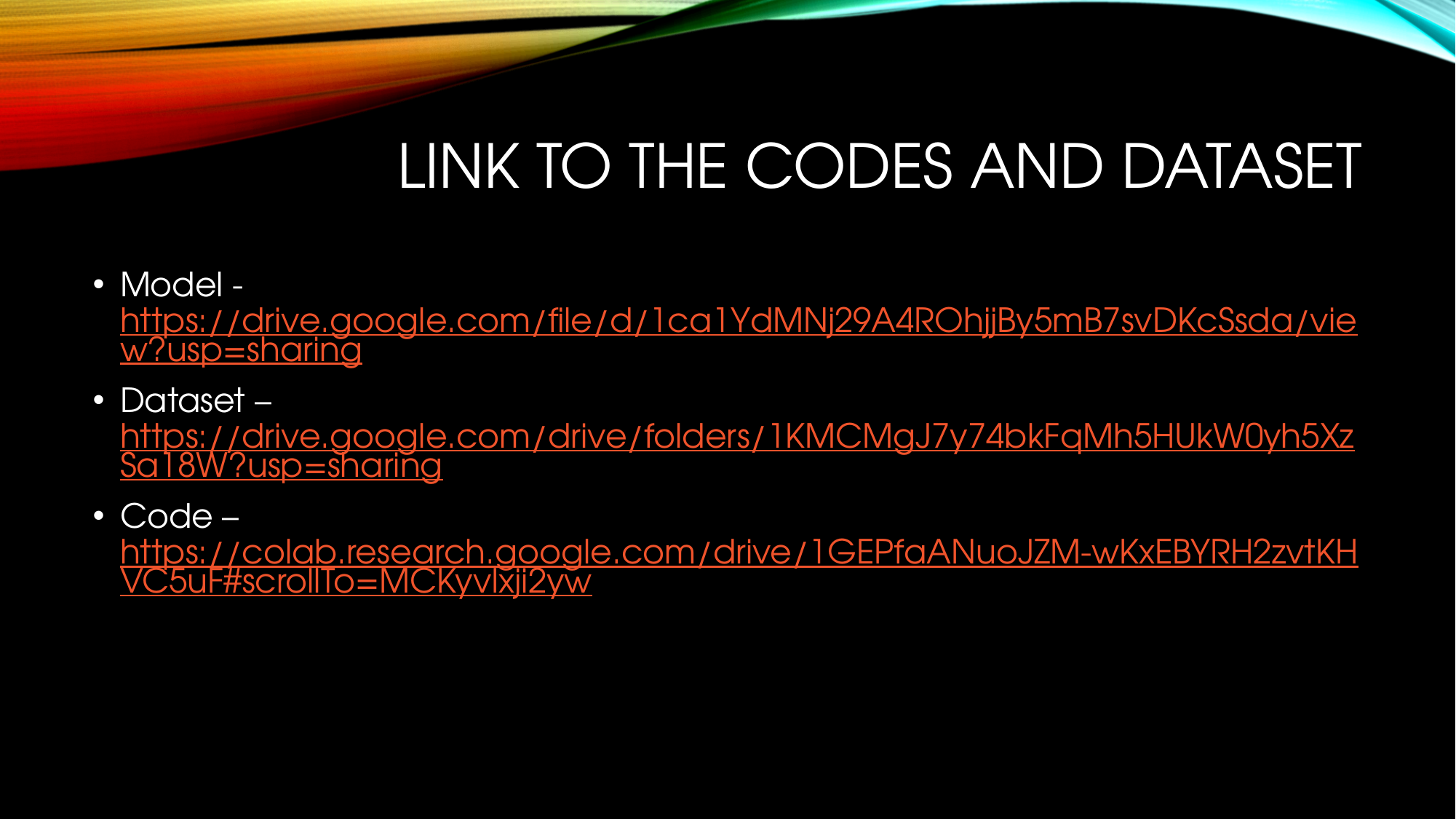

# Link to the codes and dataset
Model - https://drive.google.com/file/d/1ca1YdMNj29A4ROhjjBy5mB7svDKcSsda/view?usp=sharing
Dataset – https://drive.google.com/drive/folders/1KMCMgJ7y74bkFqMh5HUkW0yh5XzSa18W?usp=sharing
Code – https://colab.research.google.com/drive/1GEPfaANuoJZM-wKxEBYRH2zvtKHVC5uF#scrollTo=MCKyvIxji2yw